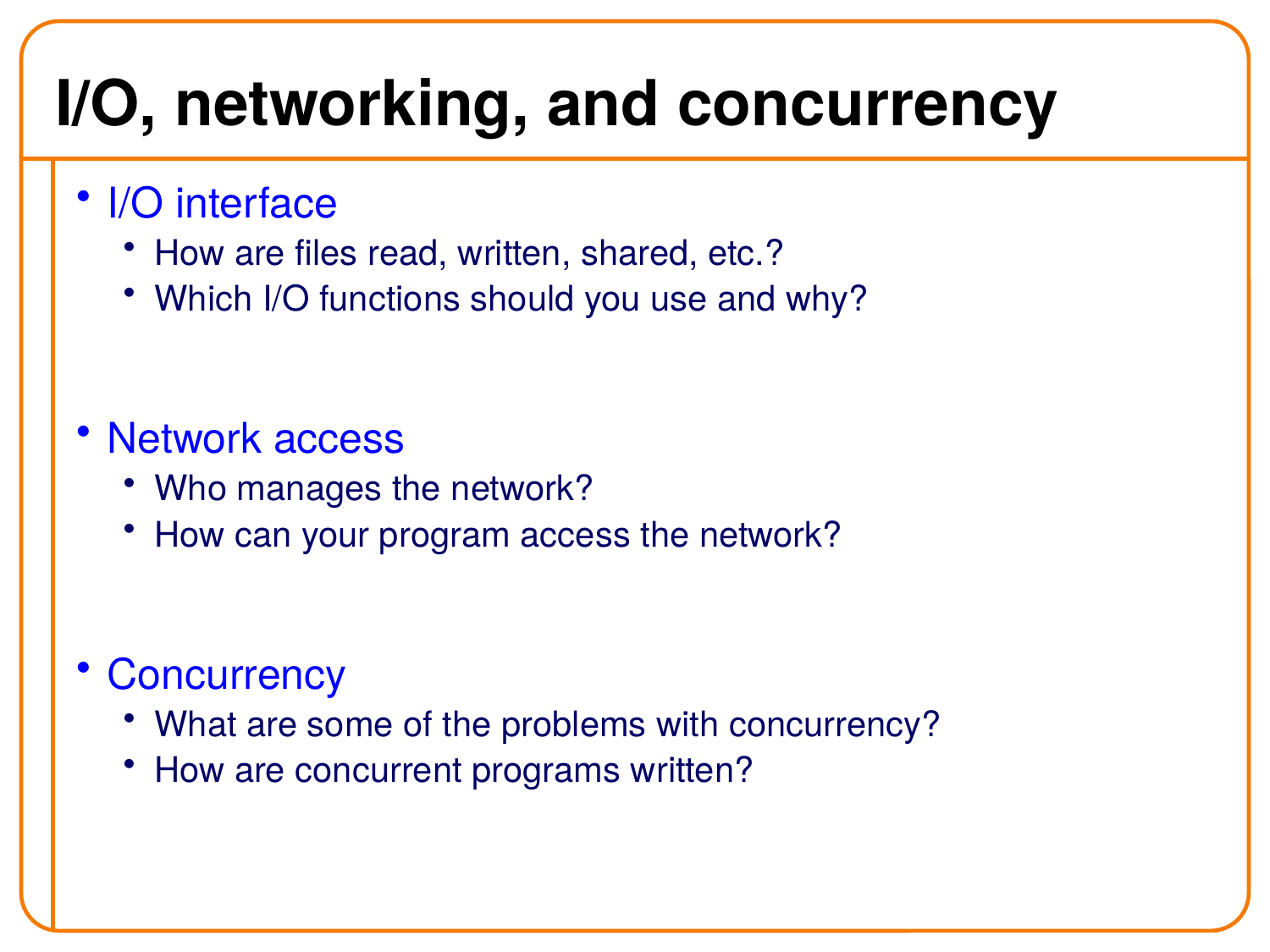

# I/O, networking, and concurrency
I/O interface
How are files read, written, shared, etc.?
Which I/O functions should you use and why?

Network access
Who manages the network?
How can your program access the network?

Concurrency
What are some of the problems with concurrency?
How are concurrent programs written?